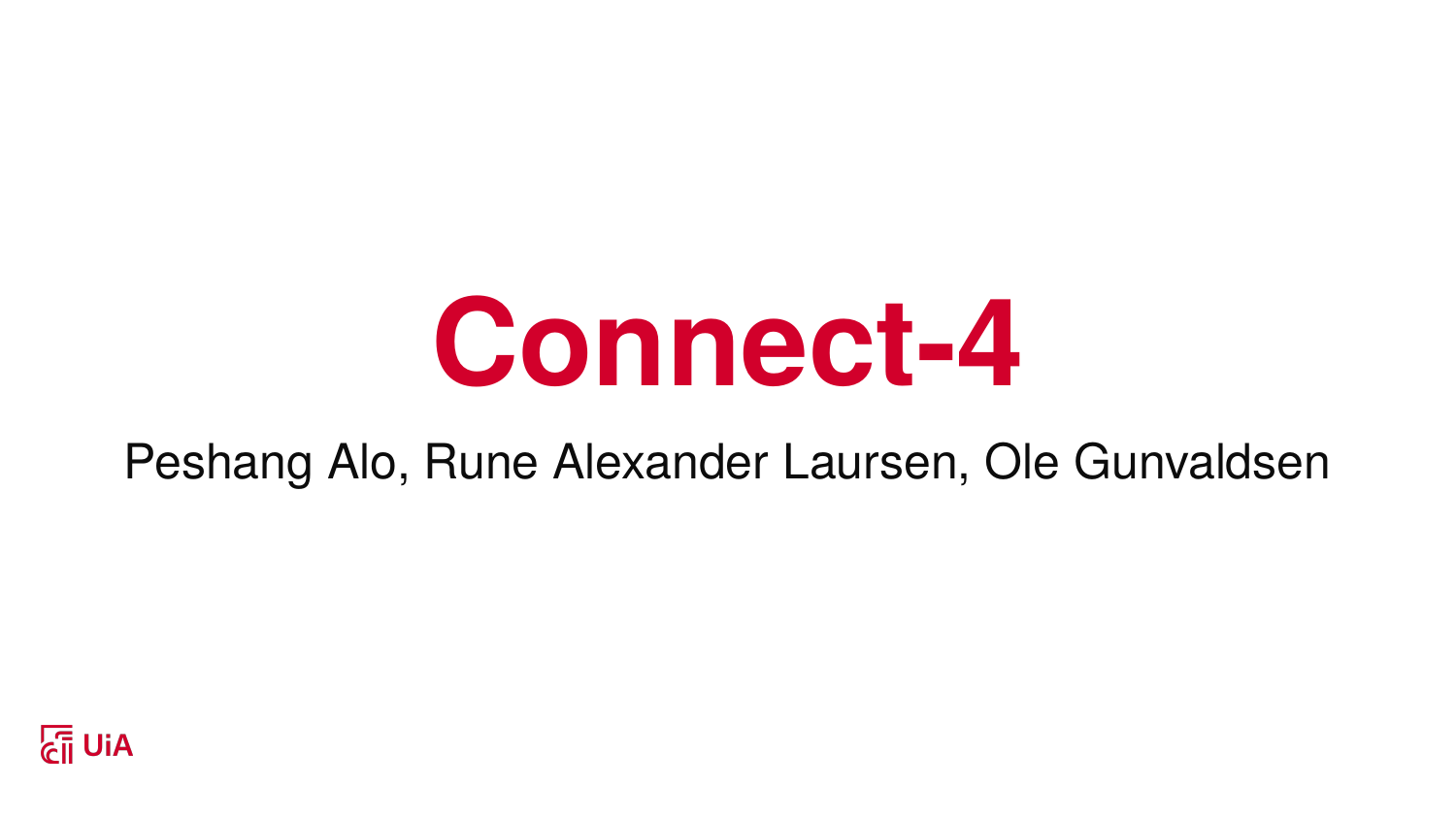

# Connect-4
Peshang Alo, Rune Alexander Laursen, Ole Gunvaldsen